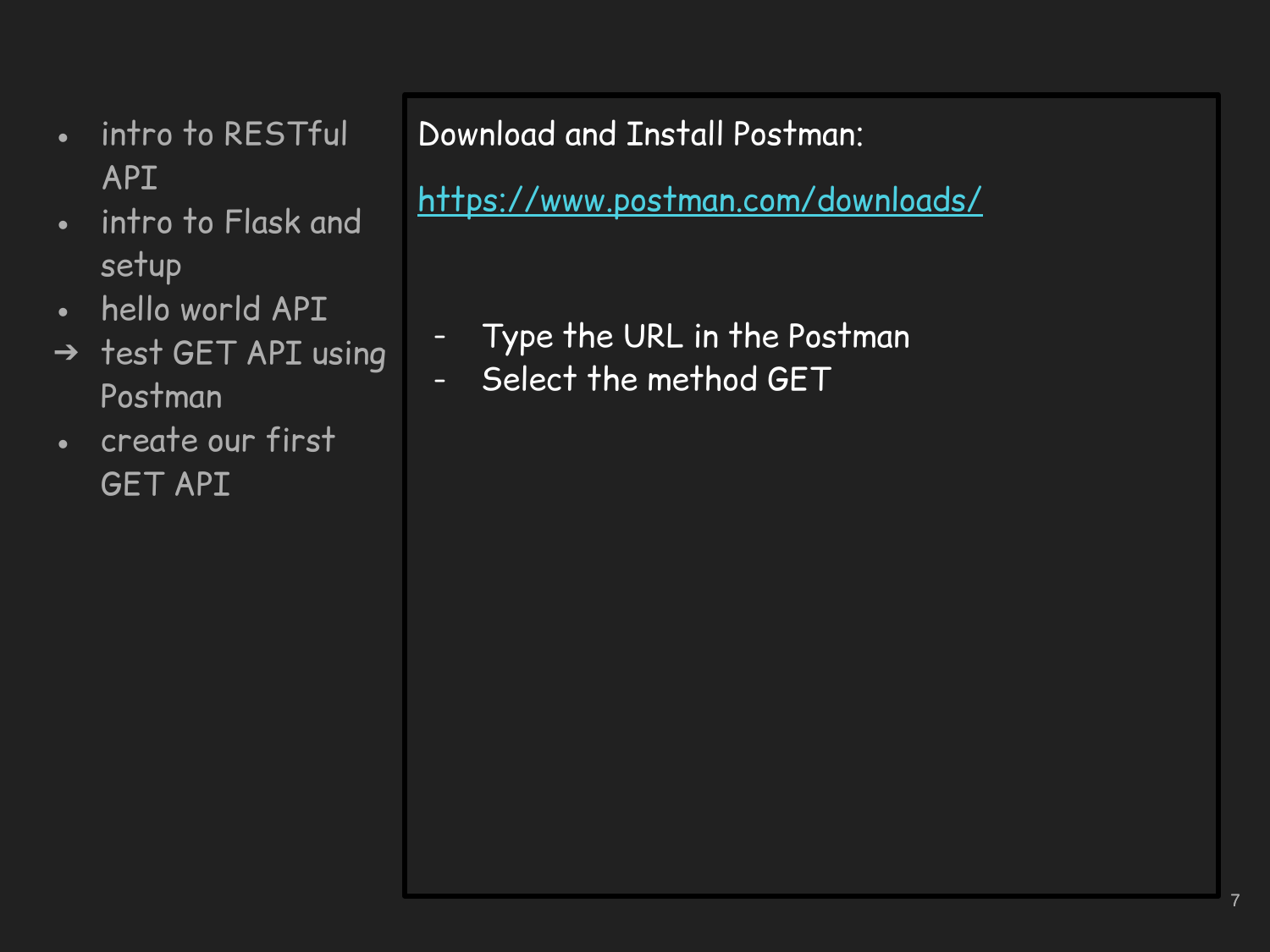

intro to RESTful API
intro to Flask and setup
hello world API
test GET API using Postman
create our first GET API
Download and Install Postman:
https://www.postman.com/downloads/

Type the URL in the Postman
Select the method GET
7
7